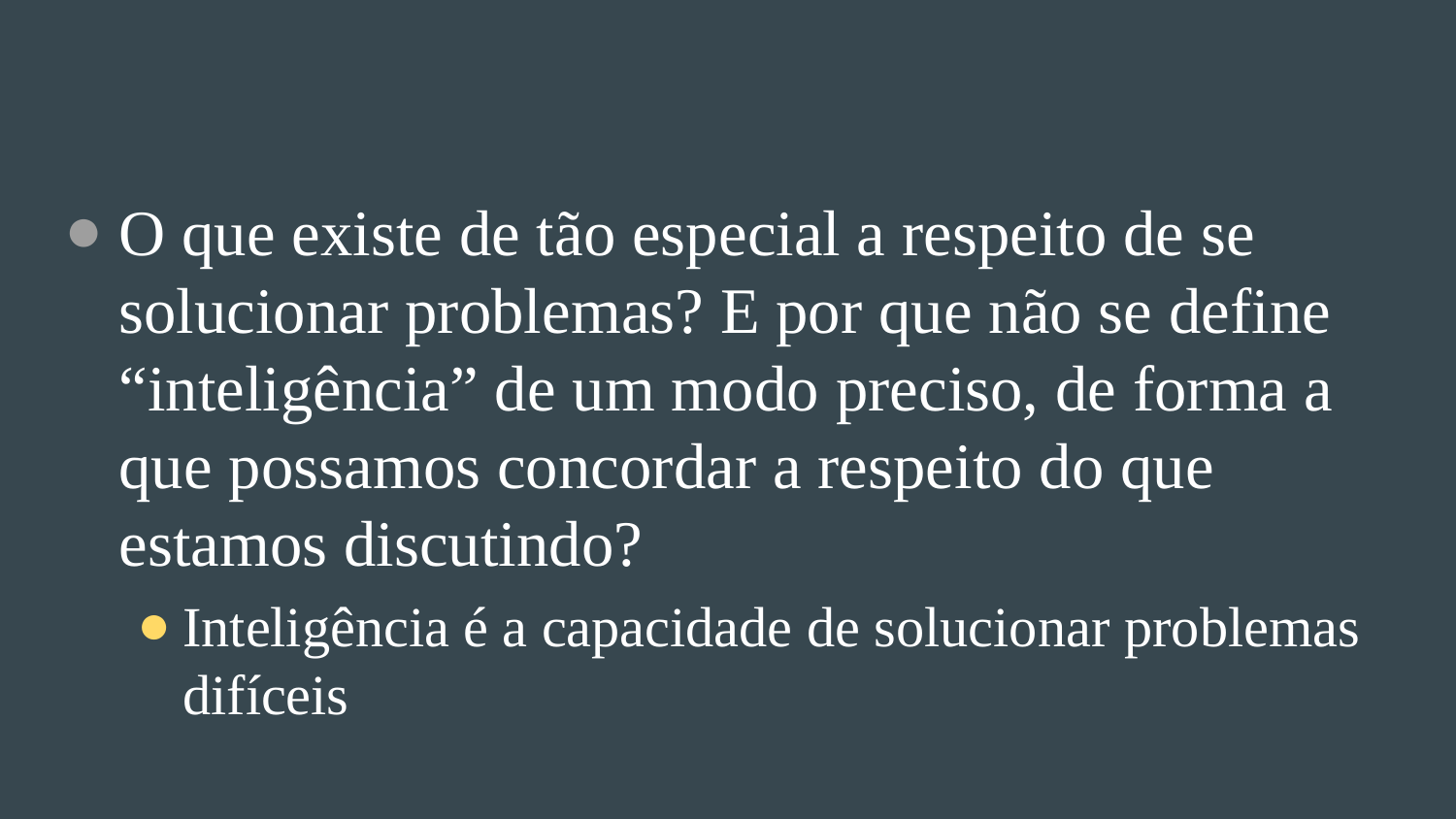

#
O que existe de tão especial a respeito de se solucionar problemas? E por que não se define “inteligência” de um modo preciso, de forma a que possamos concordar a respeito do que estamos discutindo?
Inteligência é a capacidade de solucionar problemas difíceis